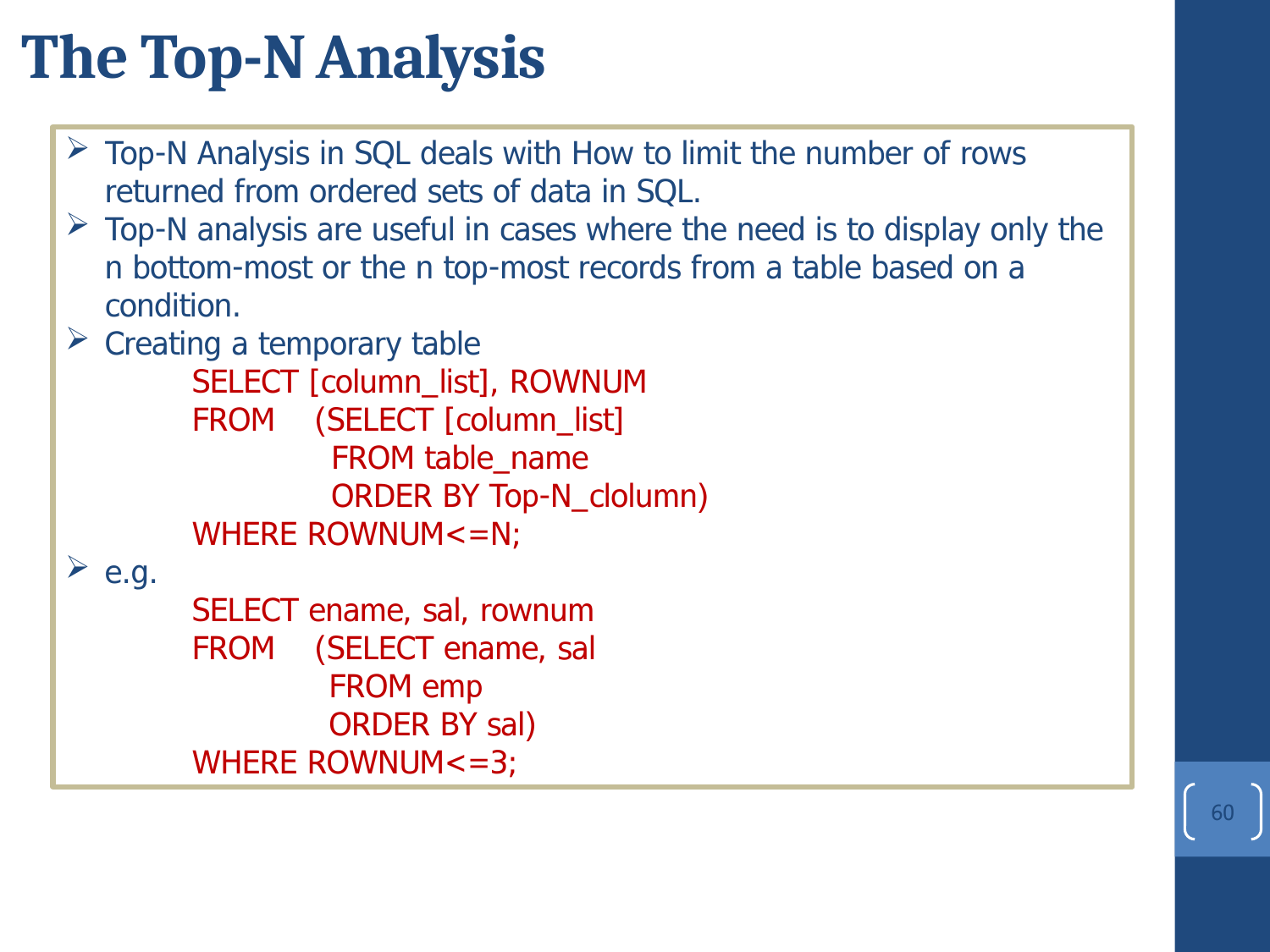

# The Top-N Analysis
Top-N Analysis in SQL deals with How to limit the number of rows returned from ordered sets of data in SQL.
Top-N analysis are useful in cases where the need is to display only the n bottom-most or the n top-most records from a table based on a condition.
Creating a temporary table
SELECT [column_list], ROWNUM
FROM    (SELECT [column_list]
              FROM table_name
              ORDER BY Top-N_clolumn)
WHERE ROWNUM<=N;
e.g.
	SELECT ename, sal, rownum
	FROM    (SELECT ename, sal
      		 FROM emp
      	    	 ORDER BY sal)
	WHERE ROWNUM<=3;
60